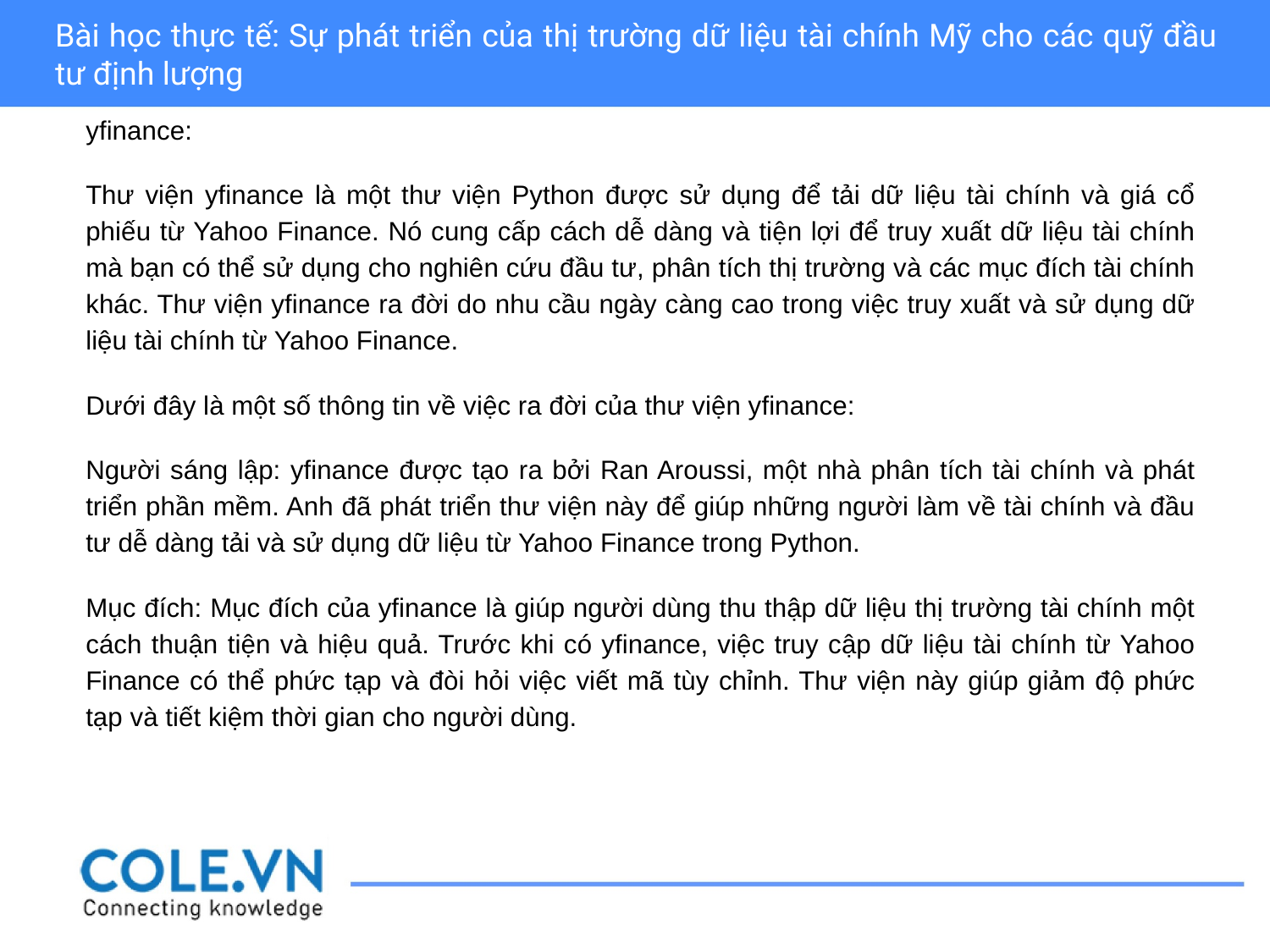

Bài học thực tế: Sự phát triển của thị trường dữ liệu tài chính Mỹ cho các quỹ đầu tư định lượng
yfinance:
Thư viện yfinance là một thư viện Python được sử dụng để tải dữ liệu tài chính và giá cổ phiếu từ Yahoo Finance. Nó cung cấp cách dễ dàng và tiện lợi để truy xuất dữ liệu tài chính mà bạn có thể sử dụng cho nghiên cứu đầu tư, phân tích thị trường và các mục đích tài chính khác. Thư viện yfinance ra đời do nhu cầu ngày càng cao trong việc truy xuất và sử dụng dữ liệu tài chính từ Yahoo Finance.
Dưới đây là một số thông tin về việc ra đời của thư viện yfinance:
Người sáng lập: yfinance được tạo ra bởi Ran Aroussi, một nhà phân tích tài chính và phát triển phần mềm. Anh đã phát triển thư viện này để giúp những người làm về tài chính và đầu tư dễ dàng tải và sử dụng dữ liệu từ Yahoo Finance trong Python.
Mục đích: Mục đích của yfinance là giúp người dùng thu thập dữ liệu thị trường tài chính một cách thuận tiện và hiệu quả. Trước khi có yfinance, việc truy cập dữ liệu tài chính từ Yahoo Finance có thể phức tạp và đòi hỏi việc viết mã tùy chỉnh. Thư viện này giúp giảm độ phức tạp và tiết kiệm thời gian cho người dùng.